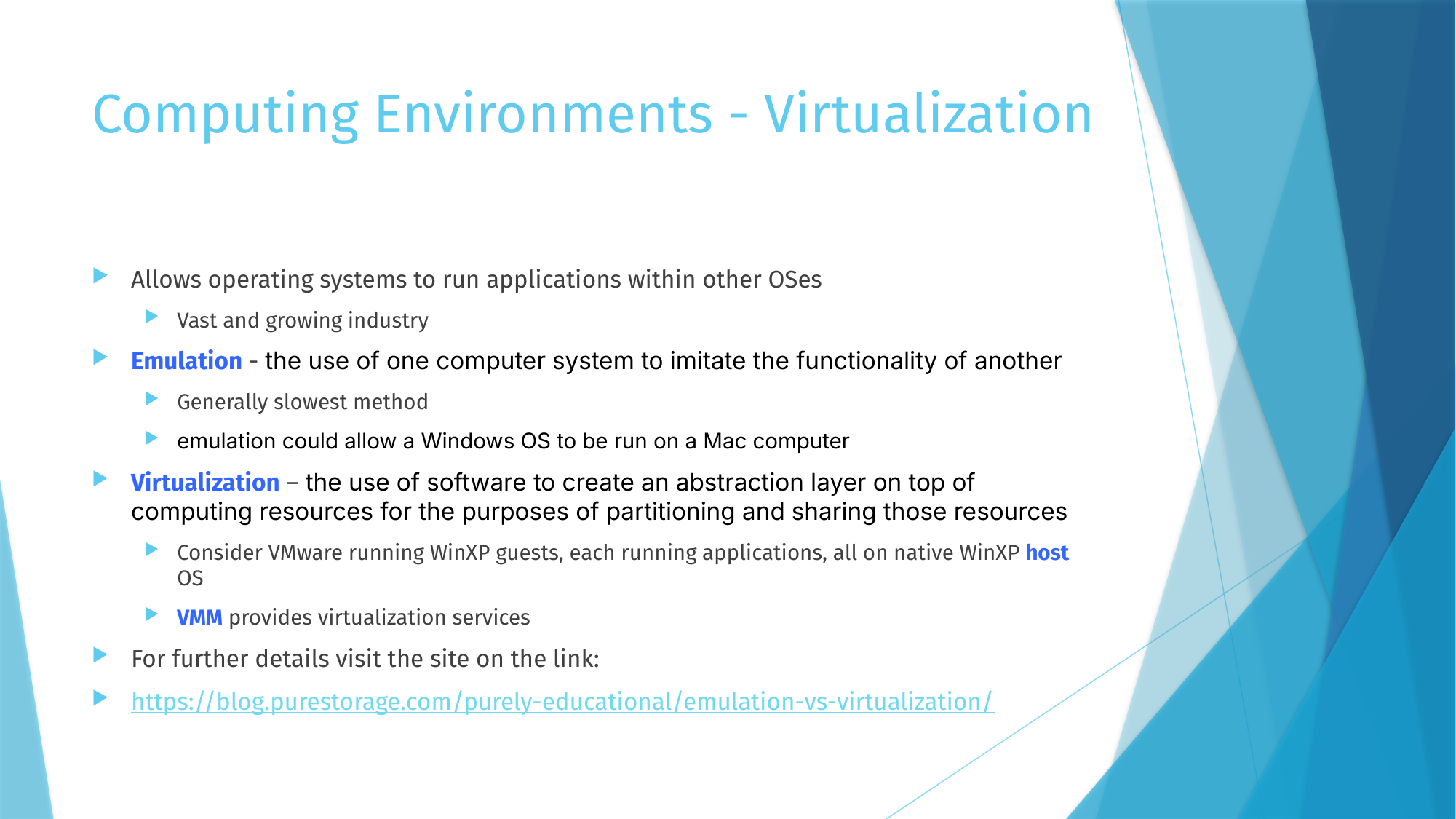

# Computing Environments - Virtualization
Allows operating systems to run applications within other OSes
Vast and growing industry
Emulation - the use of one computer system to imitate the functionality of another
Generally slowest method
emulation could allow a Windows OS to be run on a Mac computer
Virtualization – the use of software to create an abstraction layer on top of computing resources for the purposes of partitioning and sharing those resources
Consider VMware running WinXP guests, each running applications, all on native WinXP host OS
VMM provides virtualization services
For further details visit the site on the link:
https://blog.purestorage.com/purely-educational/emulation-vs-virtualization/